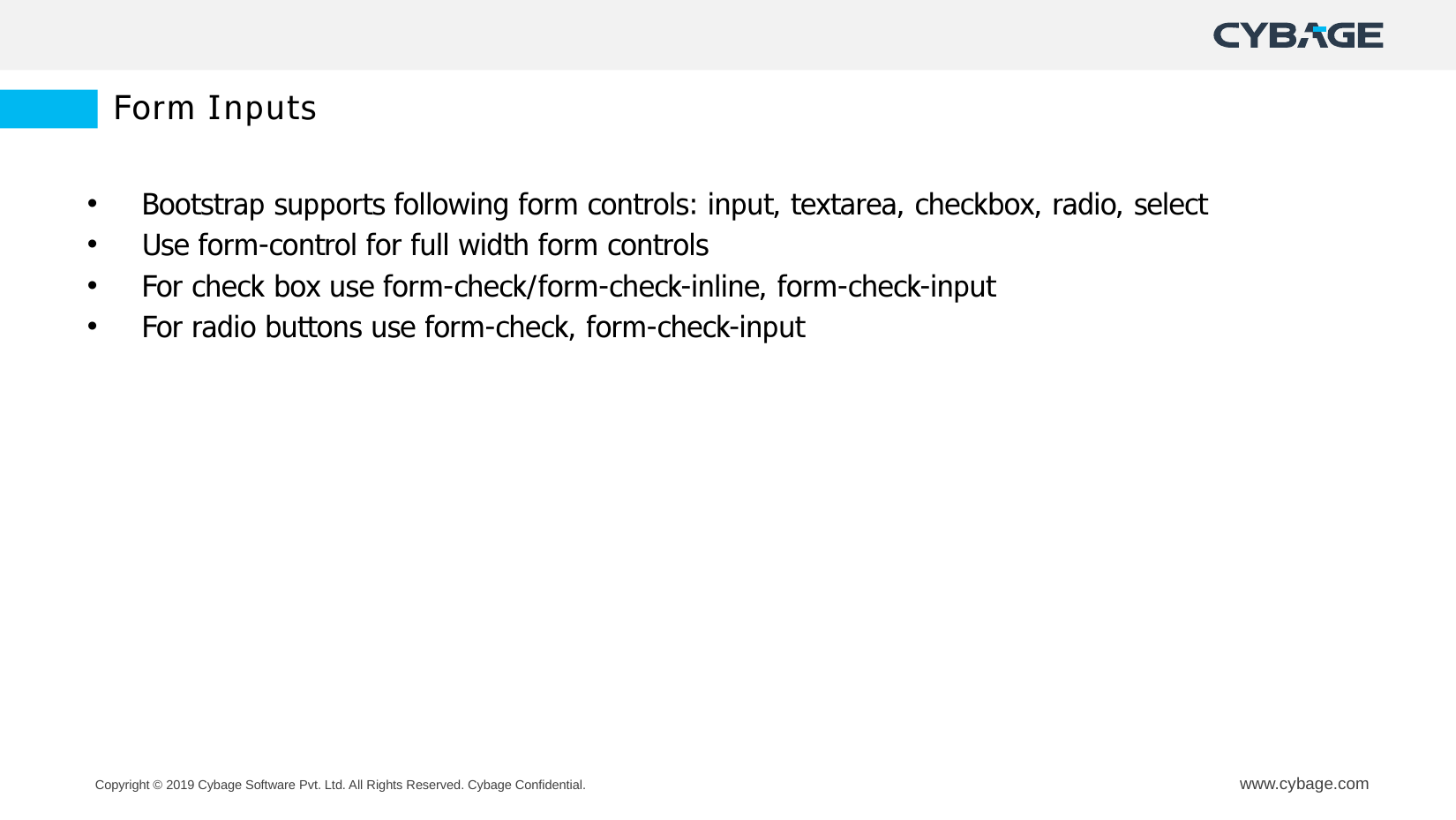

# Form Inputs
Bootstrap supports following form controls: input, textarea, checkbox, radio, select
Use form-control for full width form controls
For check box use form-check/form-check-inline, form-check-input
For radio buttons use form-check, form-check-input